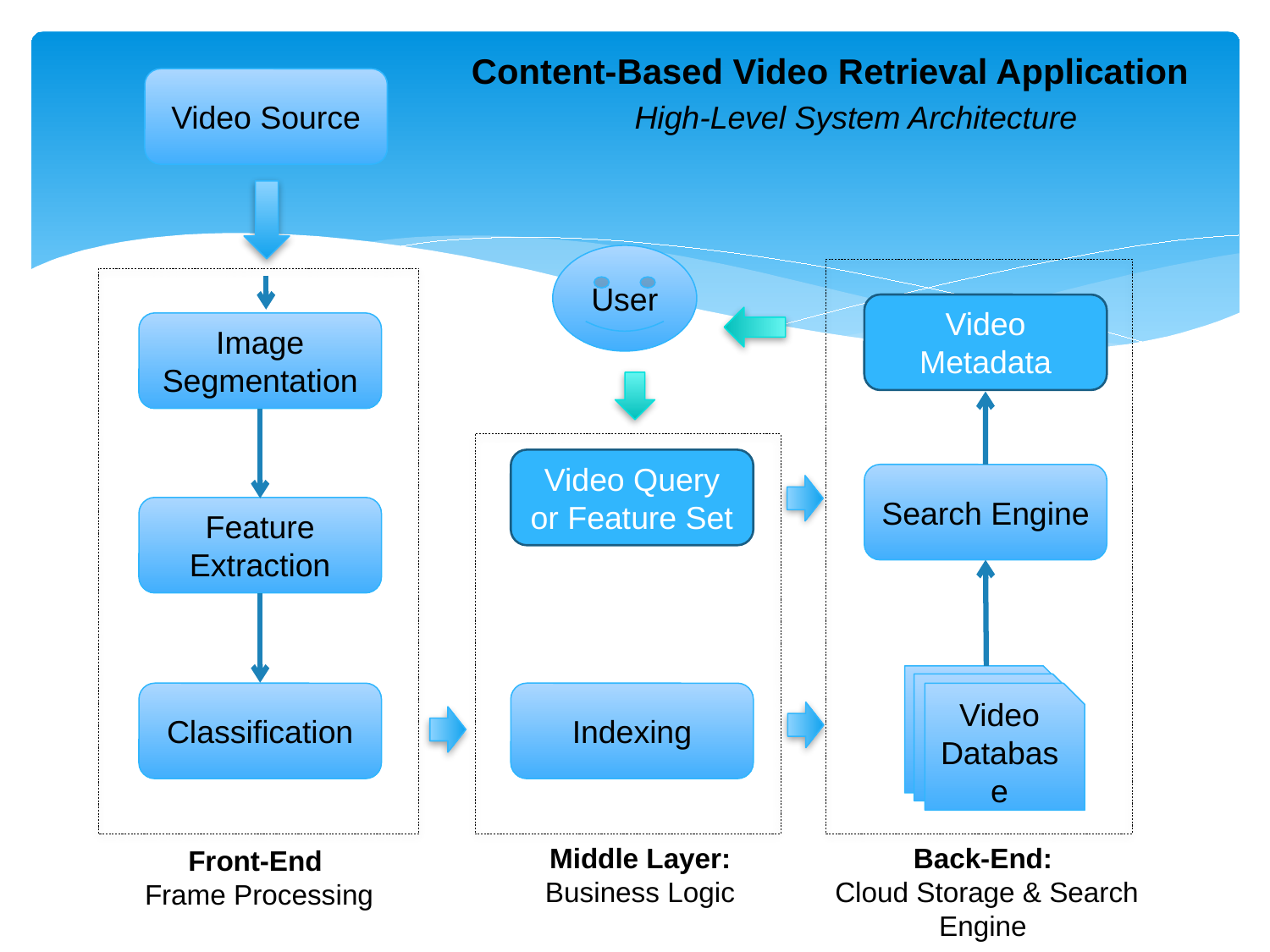

Content-Based Video Retrieval Application
Video Source
High-Level System Architecture

User

Video Metadata

Image
Segmentation

Video Query
or Feature Set
Search Engine

Feature Extraction
Video
Archives
Video
Archives
Classification
Indexing
Video
Database

Middle Layer:
Business Logic
Back-End:
 Cloud Storage & Search Engine
Front-End
Frame Processing